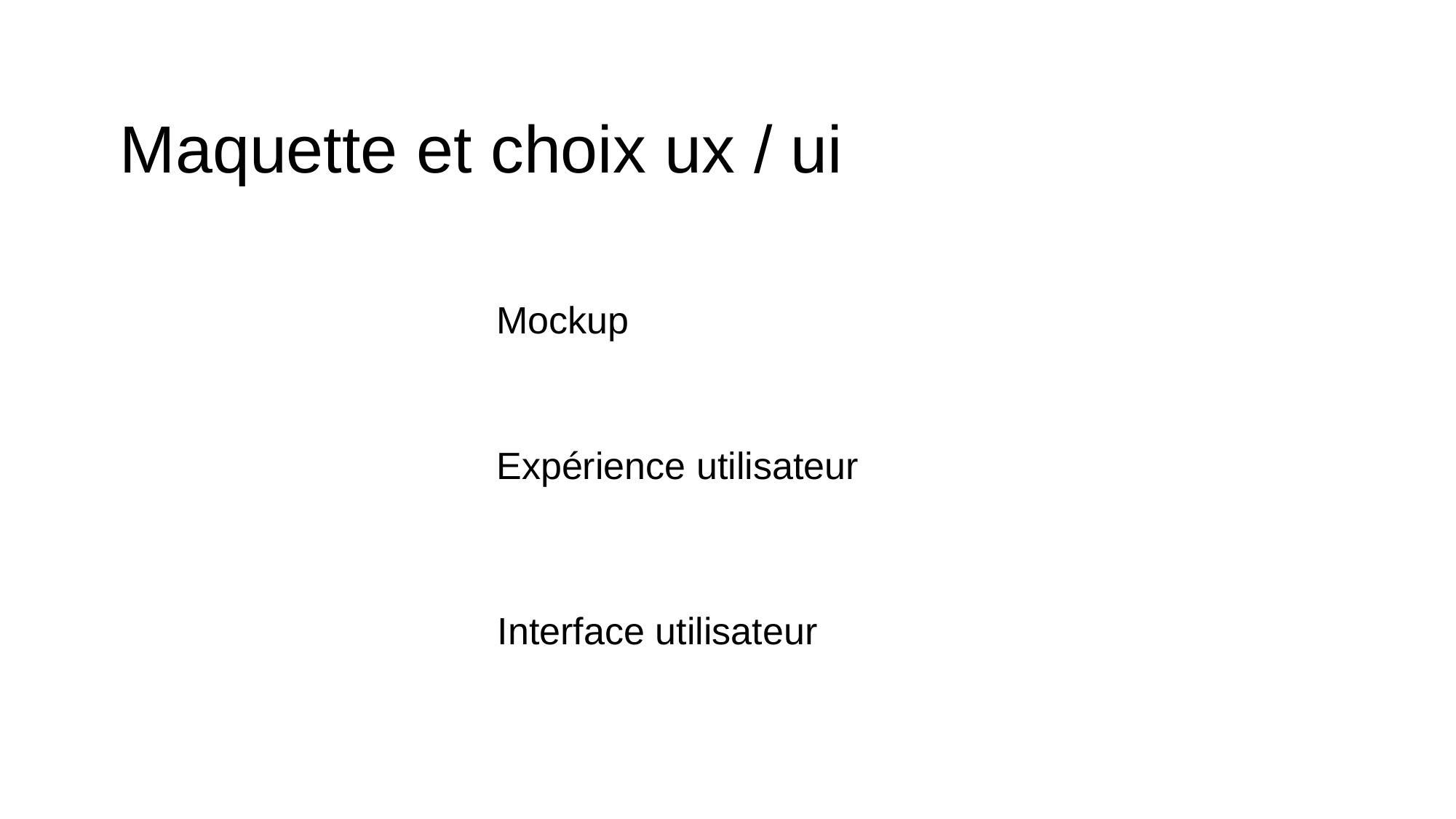

# Maquette et choix ux / ui
Mockup
Expérience utilisateur
Interface utilisateur